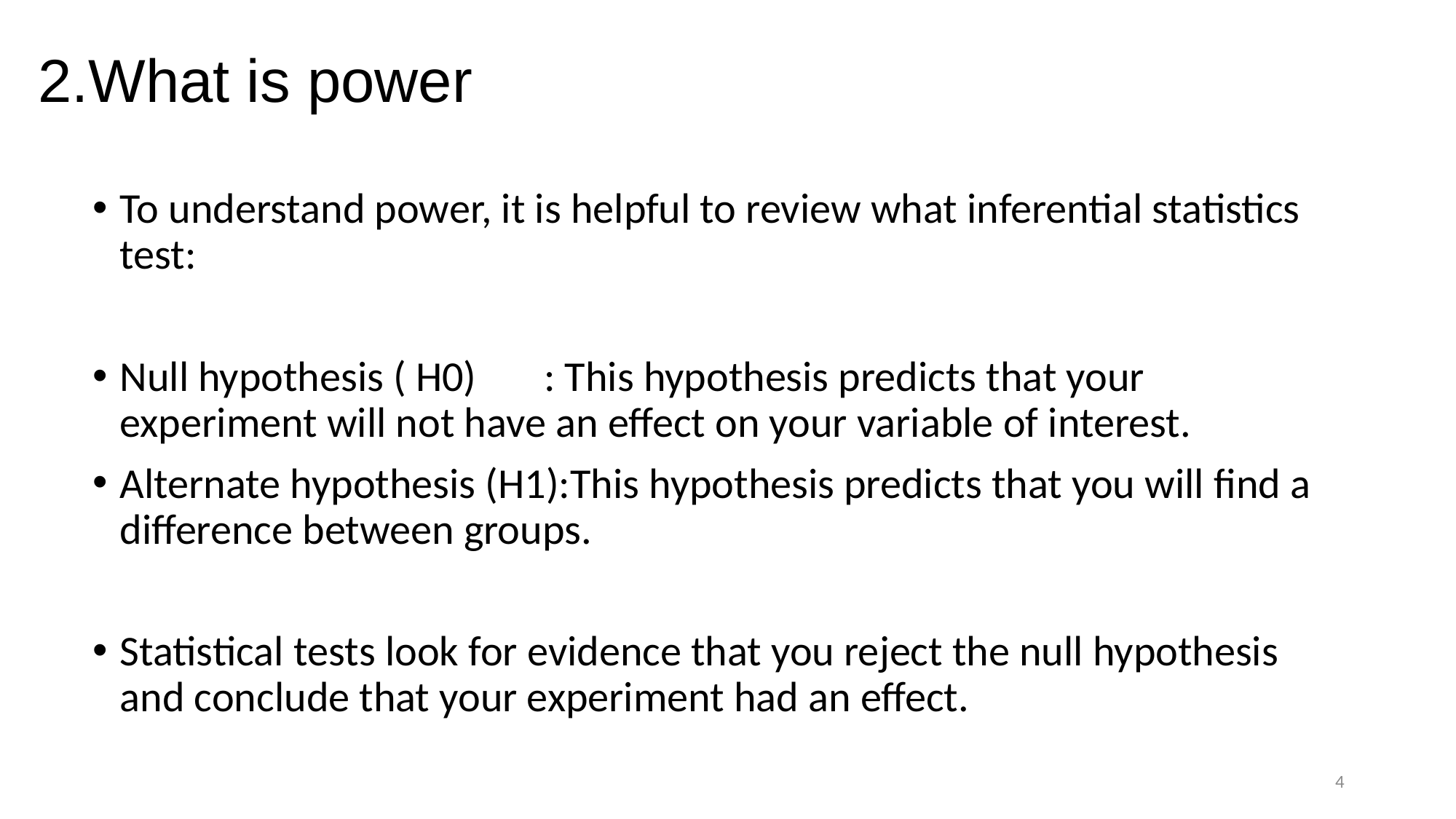

# 2.What is power
To understand power, it is helpful to review what inferential statistics test:

Null hypothesis ( H0)       : This hypothesis predicts that your experiment will not have an effect on your variable of interest.
Alternate hypothesis (H1):This hypothesis predicts that you will find a difference between groups.

Statistical tests look for evidence that you reject the null hypothesis and conclude that your experiment had an effect.
4